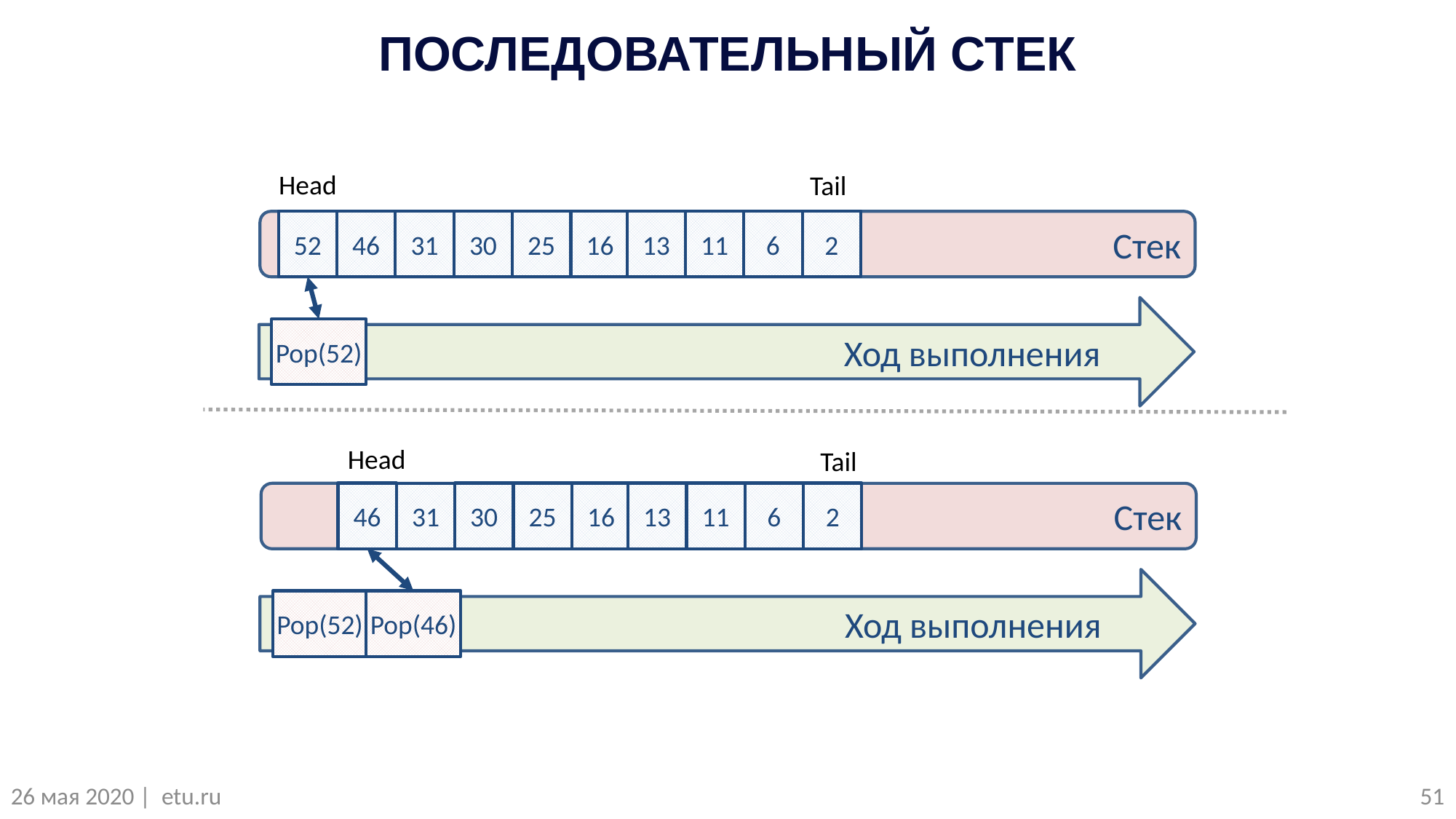

ПОСЛЕДОВАТЕЛЬНЫЙ СТЕК
Head
Tail
46
25
16
13
11
6
2
30
52
31
					Стек
                                                                                               Ход выполнения
Pop(52)
Head
Tail
46
25
16
13
11
6
2
30
31
						 Стек
                                                                                               Ход выполнения
Pop(52)
Pop(46)
51